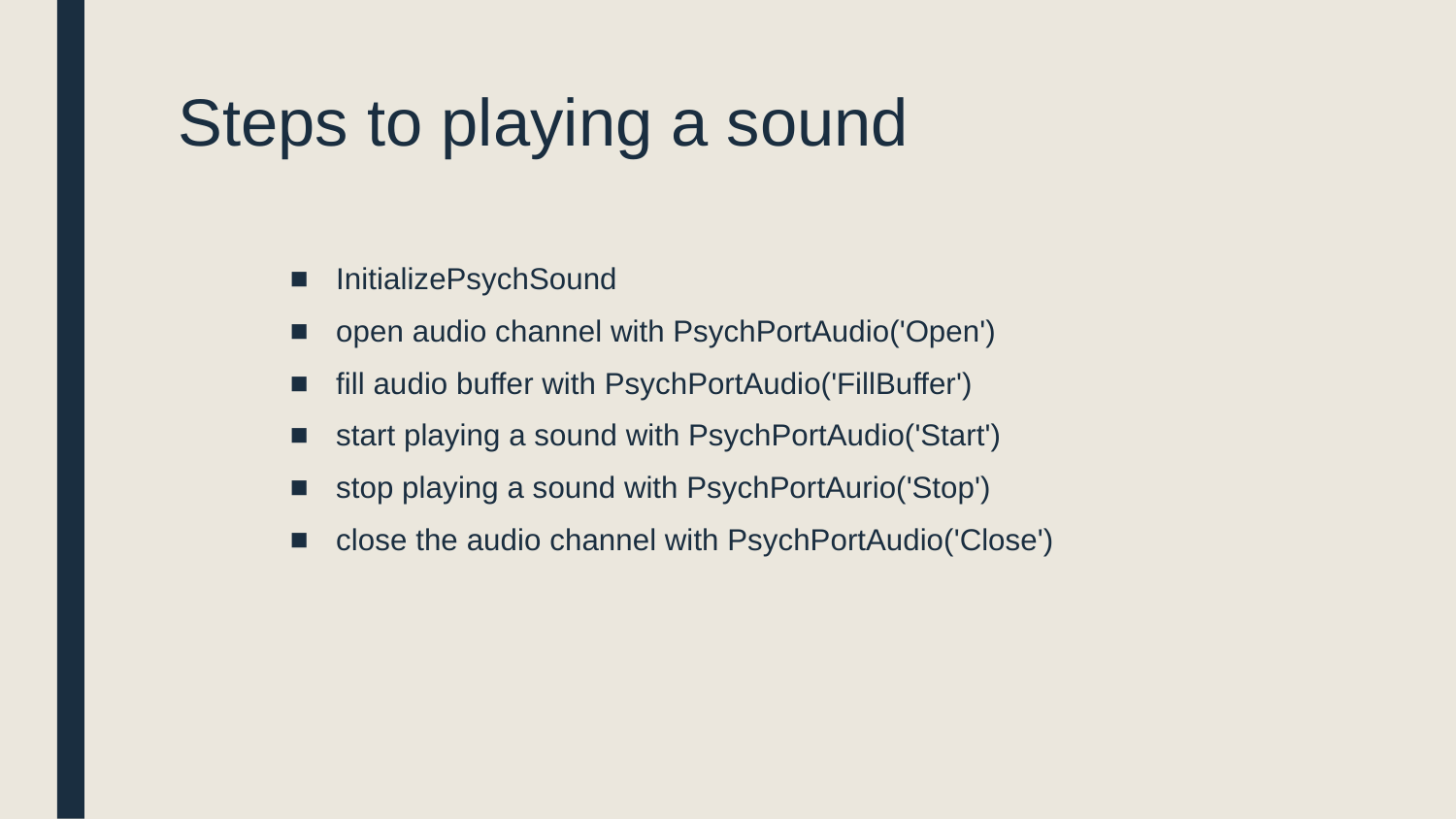

# Steps to playing a sound
InitializePsychSound
open audio channel with PsychPortAudio('Open')
fill audio buffer with PsychPortAudio('FillBuffer')
start playing a sound with PsychPortAudio('Start')
stop playing a sound with PsychPortAurio('Stop')
close the audio channel with PsychPortAudio('Close')